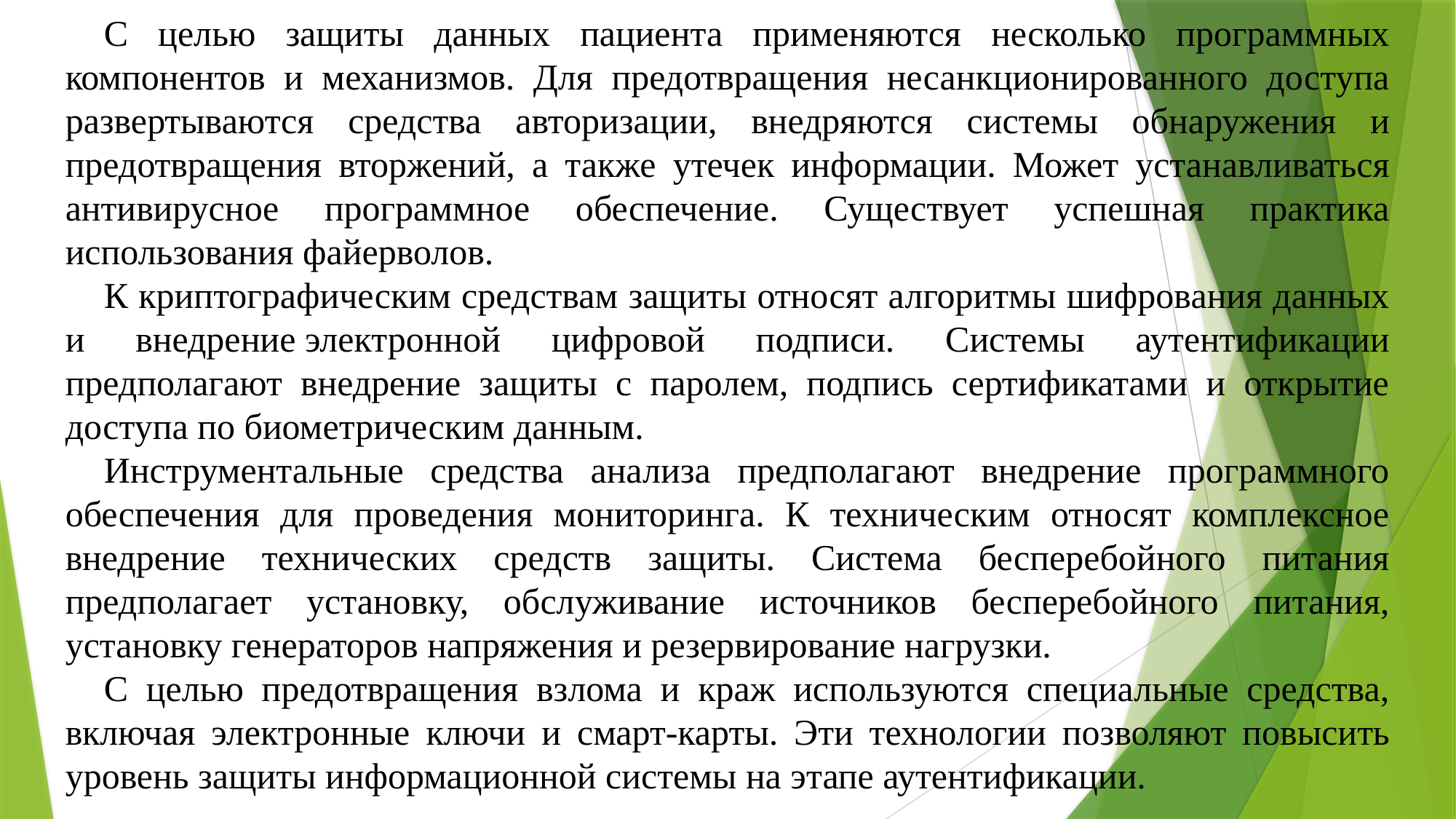

С целью защиты данных пациента применяются несколько программных компонентов и механизмов. Для предотвращения несанкционированного доступа развертываются средства авторизации, внедряются системы обнаружения и предотвращения вторжений, а также утечек информации. Может устанавливаться антивирусное программное обеспечение. Существует успешная практика использования файерволов.
К криптографическим средствам защиты относят алгоритмы шифрования данных и внедрение электронной цифровой подписи. Системы аутентификации предполагают внедрение защиты с паролем, подпись сертификатами и открытие доступа по биометрическим данным.
Инструментальные средства анализа предполагают внедрение программного обеспечения для проведения мониторинга. К техническим относят комплексное внедрение технических средств защиты. Система бесперебойного питания предполагает установку, обслуживание источников бесперебойного питания, установку генераторов напряжения и резервирование нагрузки.
С целью предотвращения взлома и краж используются специальные средства, включая электронные ключи и смарт-карты. Эти технологии позволяют повысить уровень защиты информационной системы на этапе аутентификации.